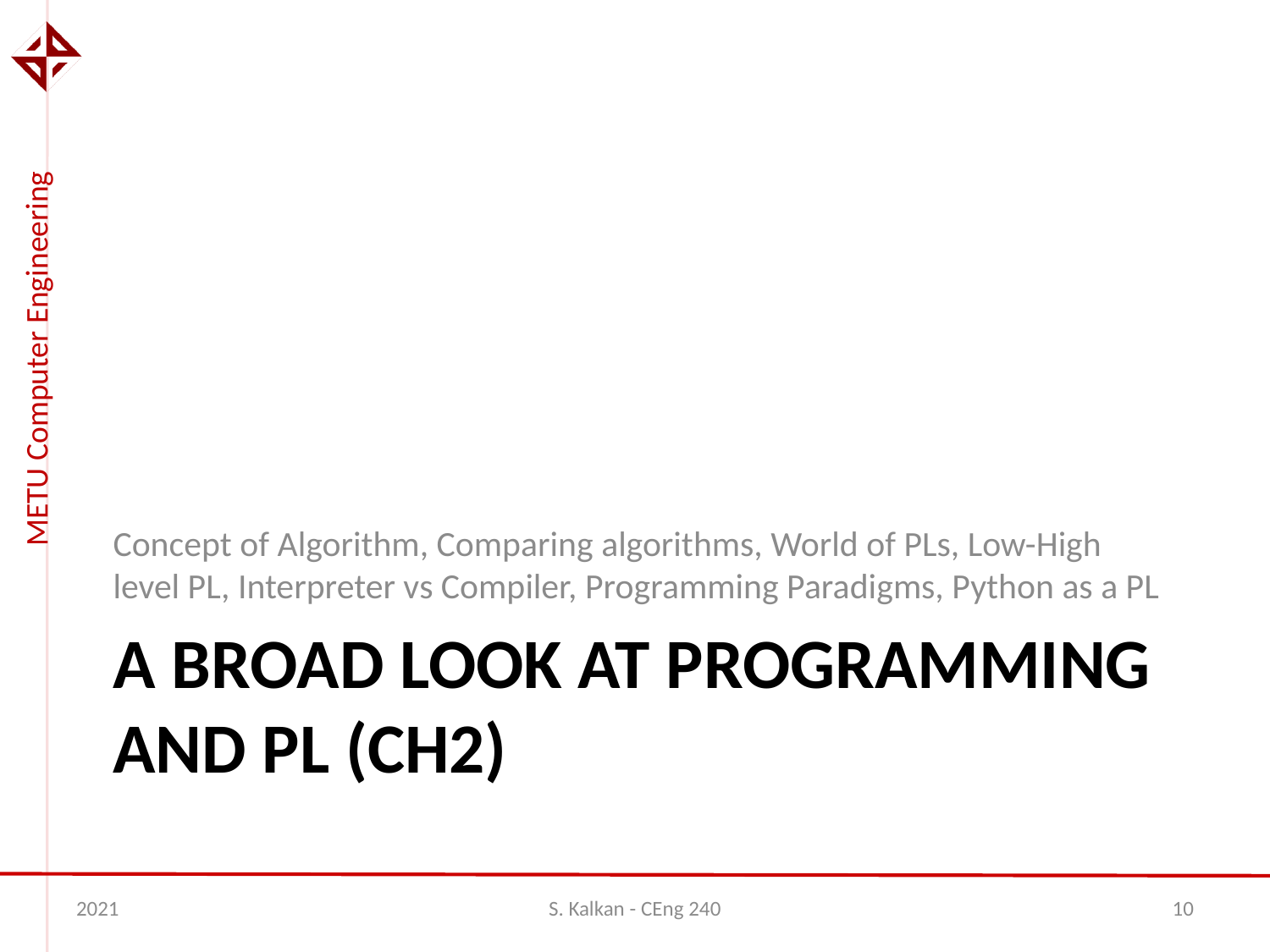

Concept of Algorithm, Comparing algorithms, World of PLs, Low-High level PL, Interpreter vs Compiler, Programming Paradigms, Python as a PL
# A Broad Look at Programming and PL (CH2)
2021
S. Kalkan - CEng 240
10